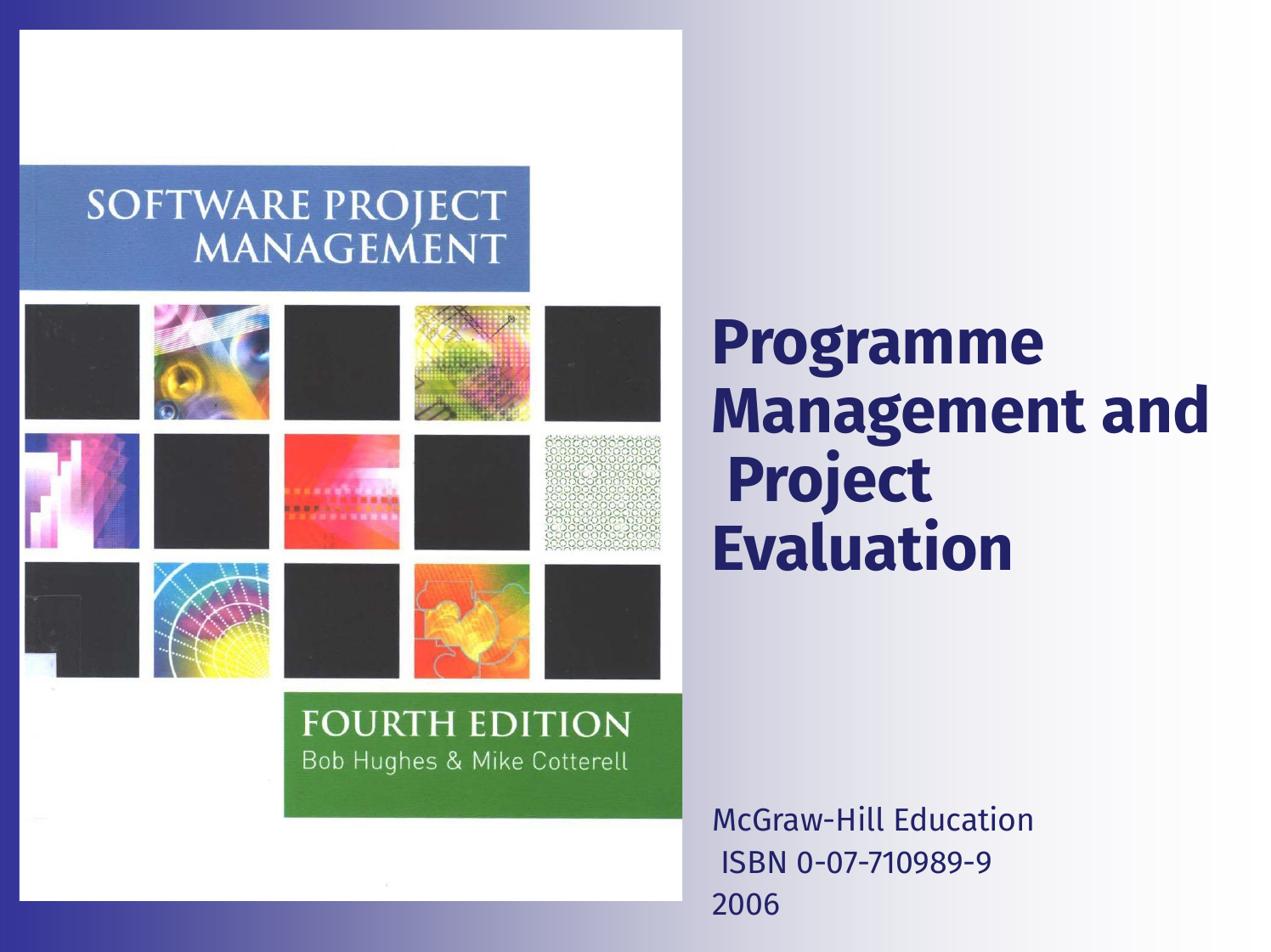

#

Programme  Management and  Project  Evaluation
McGraw-Hill Education  ISBN 0-07-710989-9
2006